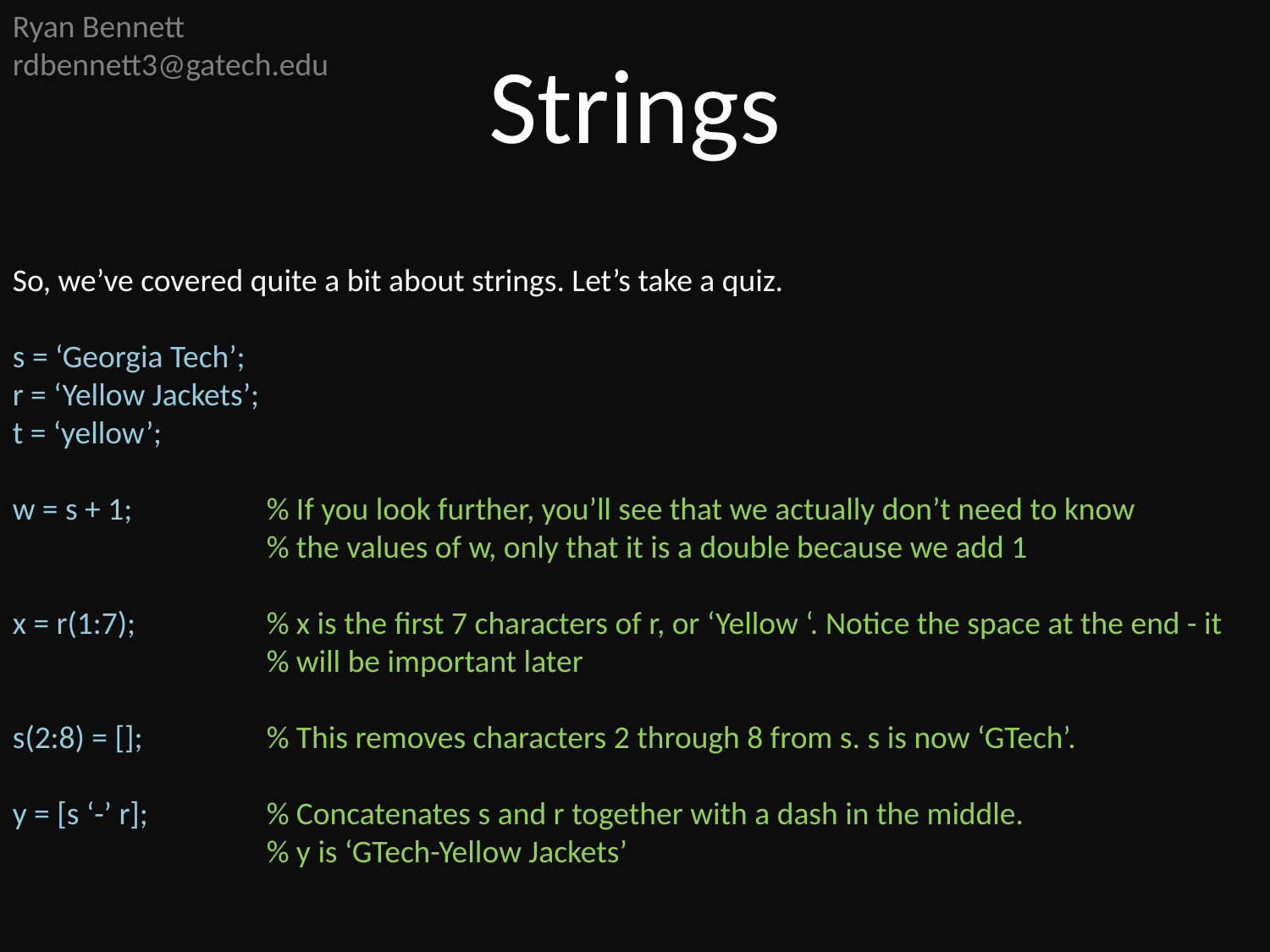

Ryan Bennett
rdbennett3@gatech.edu
Strings
So, we’ve covered quite a bit about strings. Let’s take a quiz.

s = ‘Georgia Tech’;
r = ‘Yellow Jackets’;
t = ‘yellow’;

w = s + 1;		% If you look further, you’ll see that we actually don’t need to know
		% the values of w, only that it is a double because we add 1

x = r(1:7);		% x is the first 7 characters of r, or ‘Yellow ‘. Notice the space at the end - it
		% will be important later

s(2:8) = [];	% This removes characters 2 through 8 from s. s is now ‘GTech’.

y = [s ‘-’ r];	% Concatenates s and r together with a dash in the middle.
		% y is ‘GTech-Yellow Jackets’